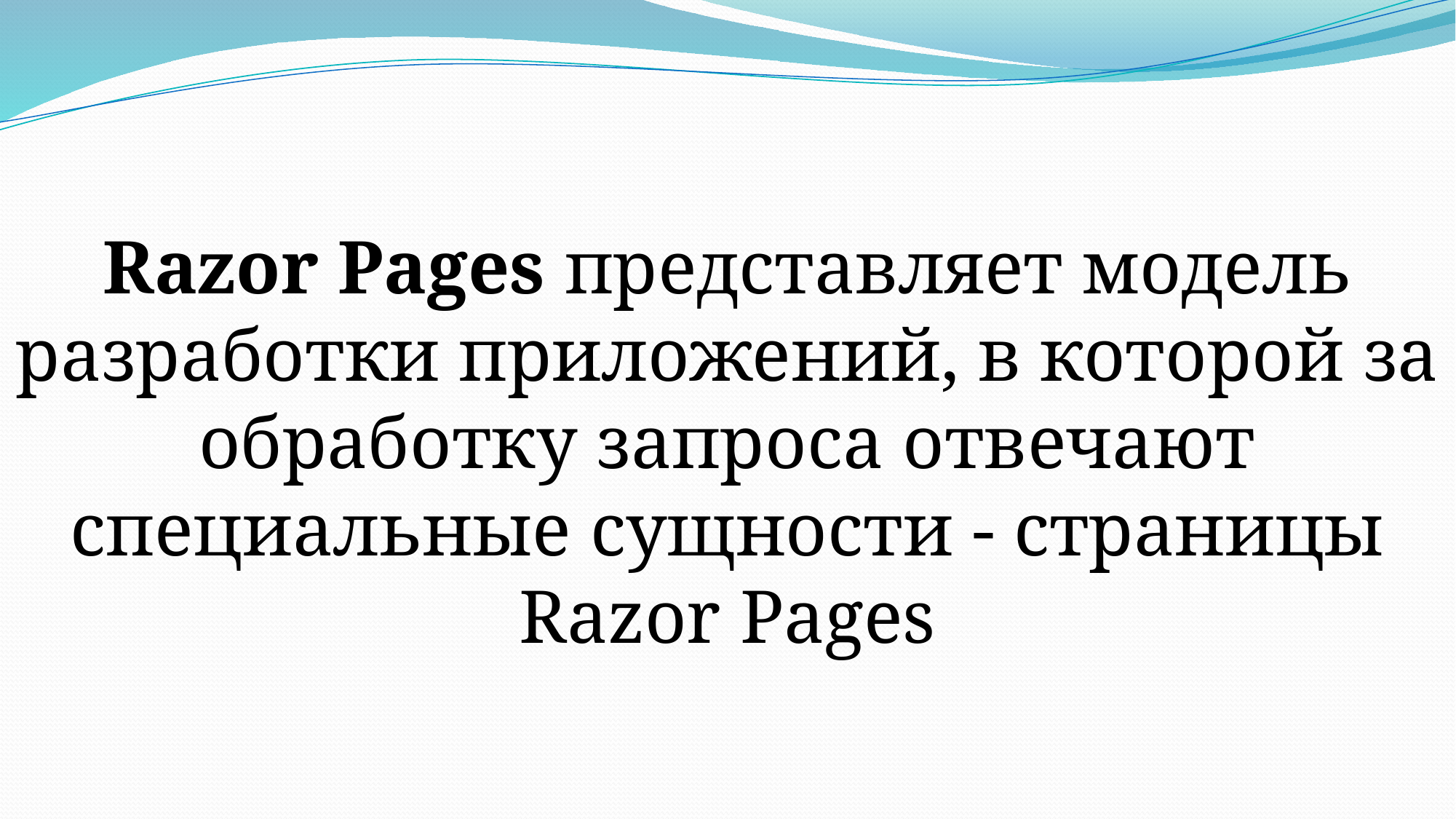

Razor Pages представляет модель разработки приложений, в которой за обработку запроса отвечают специальные сущности - страницы Razor Pages